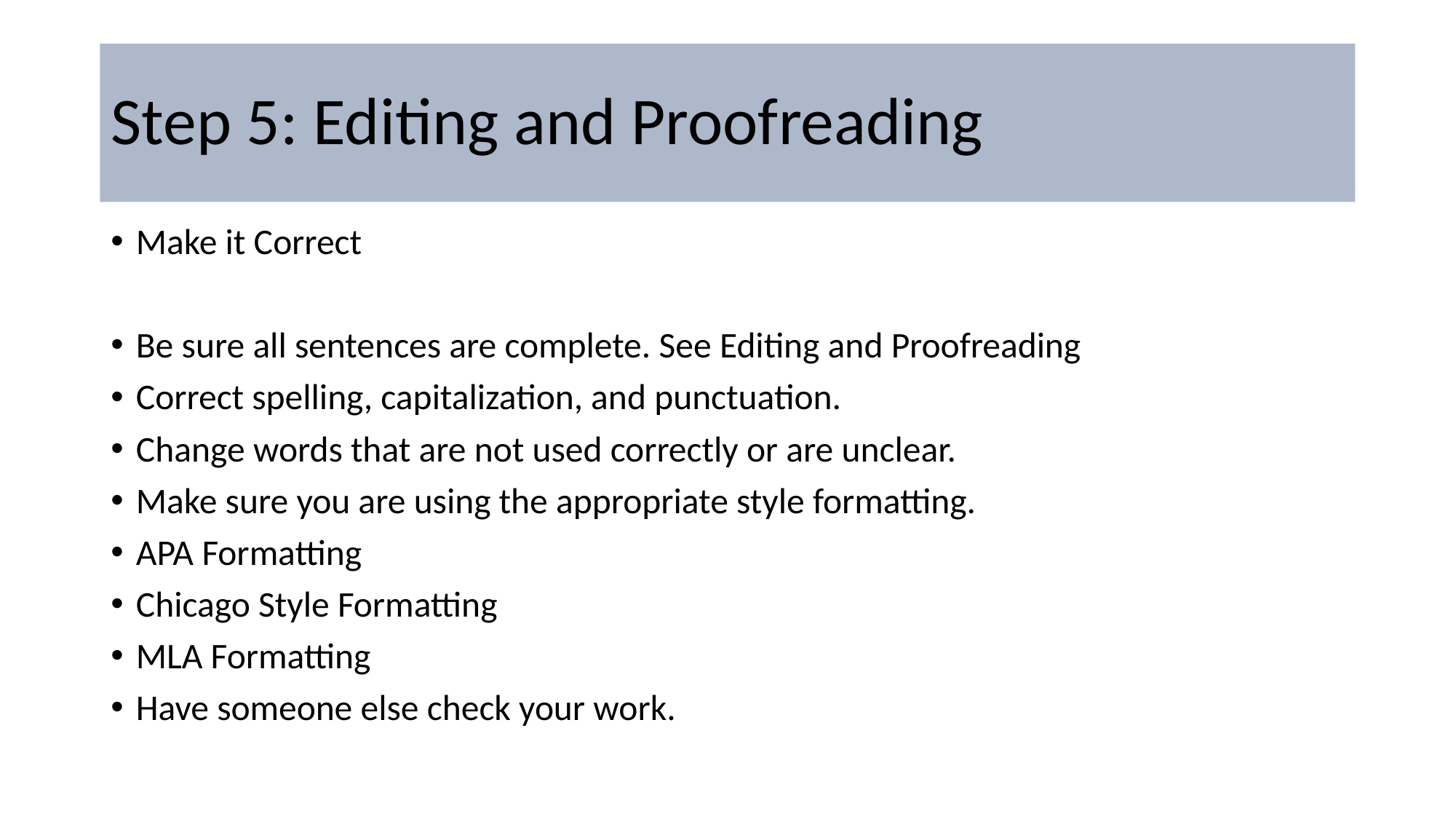

# Step 5: Editing and Proofreading
Make it Correct

Be sure all sentences are complete. See Editing and Proofreading
Correct spelling, capitalization, and punctuation.
Change words that are not used correctly or are unclear.
Make sure you are using the appropriate style formatting.
APA Formatting
Chicago Style Formatting
MLA Formatting
Have someone else check your work.